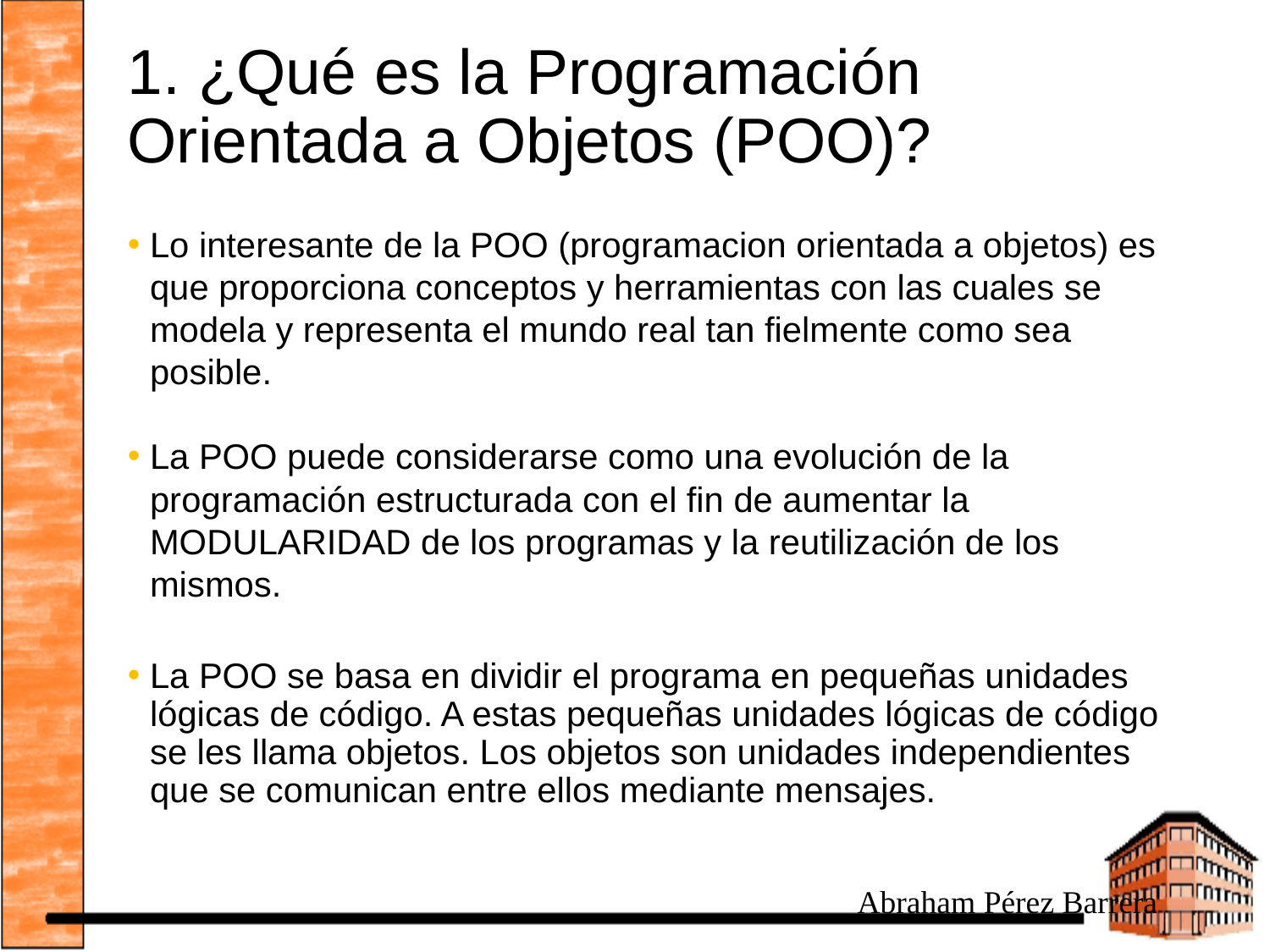

# 1. ¿Qué es la Programación Orientada a Objetos (POO)?
Lo interesante de la POO (programacion orientada a objetos) es que proporciona conceptos y herramientas con las cuales se modela y representa el mundo real tan fielmente como sea posible.

La POO puede considerarse como una evolución de la programación estructurada con el fin de aumentar la MODULARIDAD de los programas y la reutilización de los mismos.

La POO se basa en dividir el programa en pequeñas unidades lógicas de código. A estas pequeñas unidades lógicas de código se les llama objetos. Los objetos son unidades independientes que se comunican entre ellos mediante mensajes.